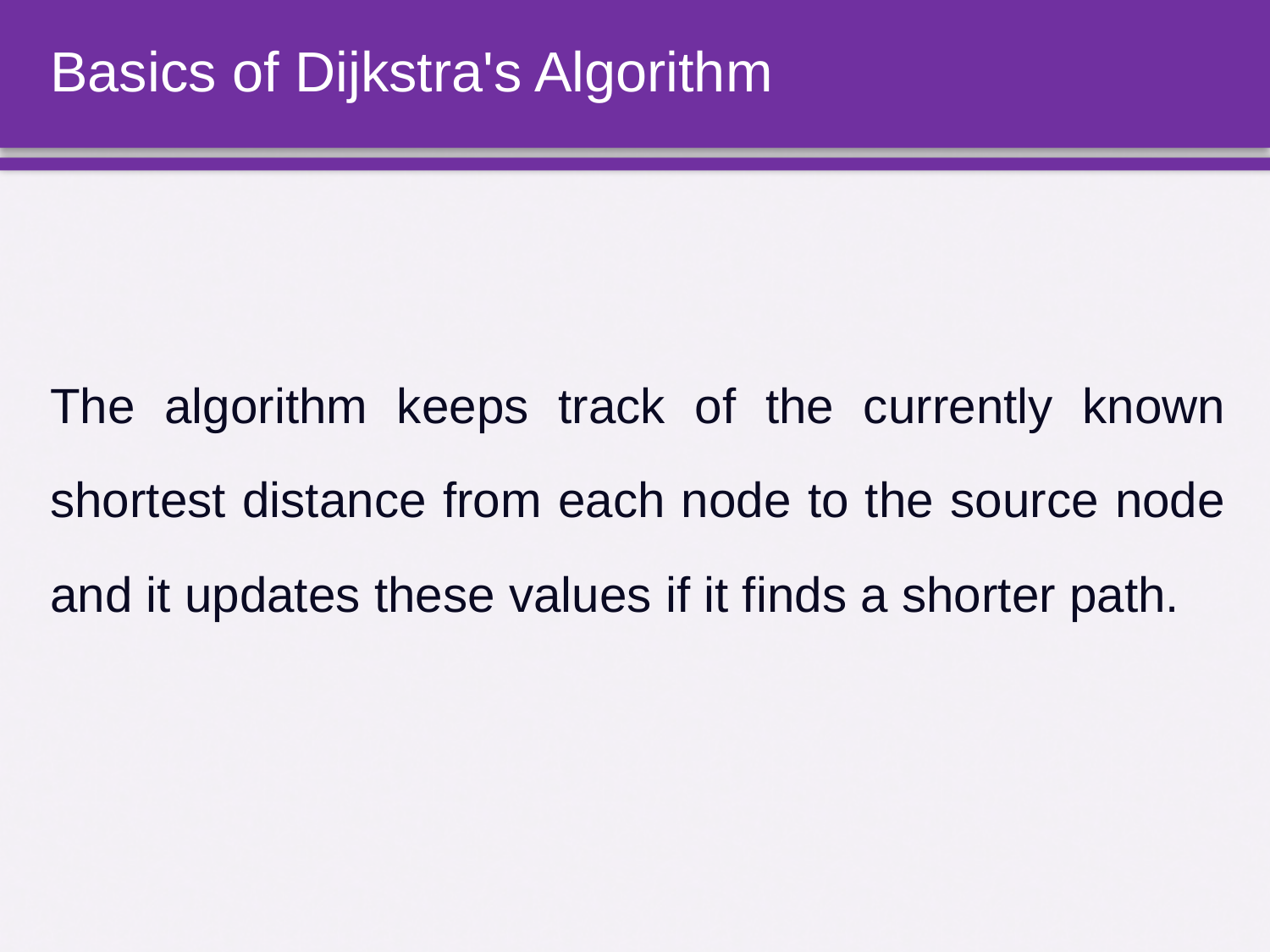

# Basics of Dijkstra's Algorithm
The algorithm keeps track of the currently known shortest distance from each node to the source node and it updates these values if it finds a shorter path.